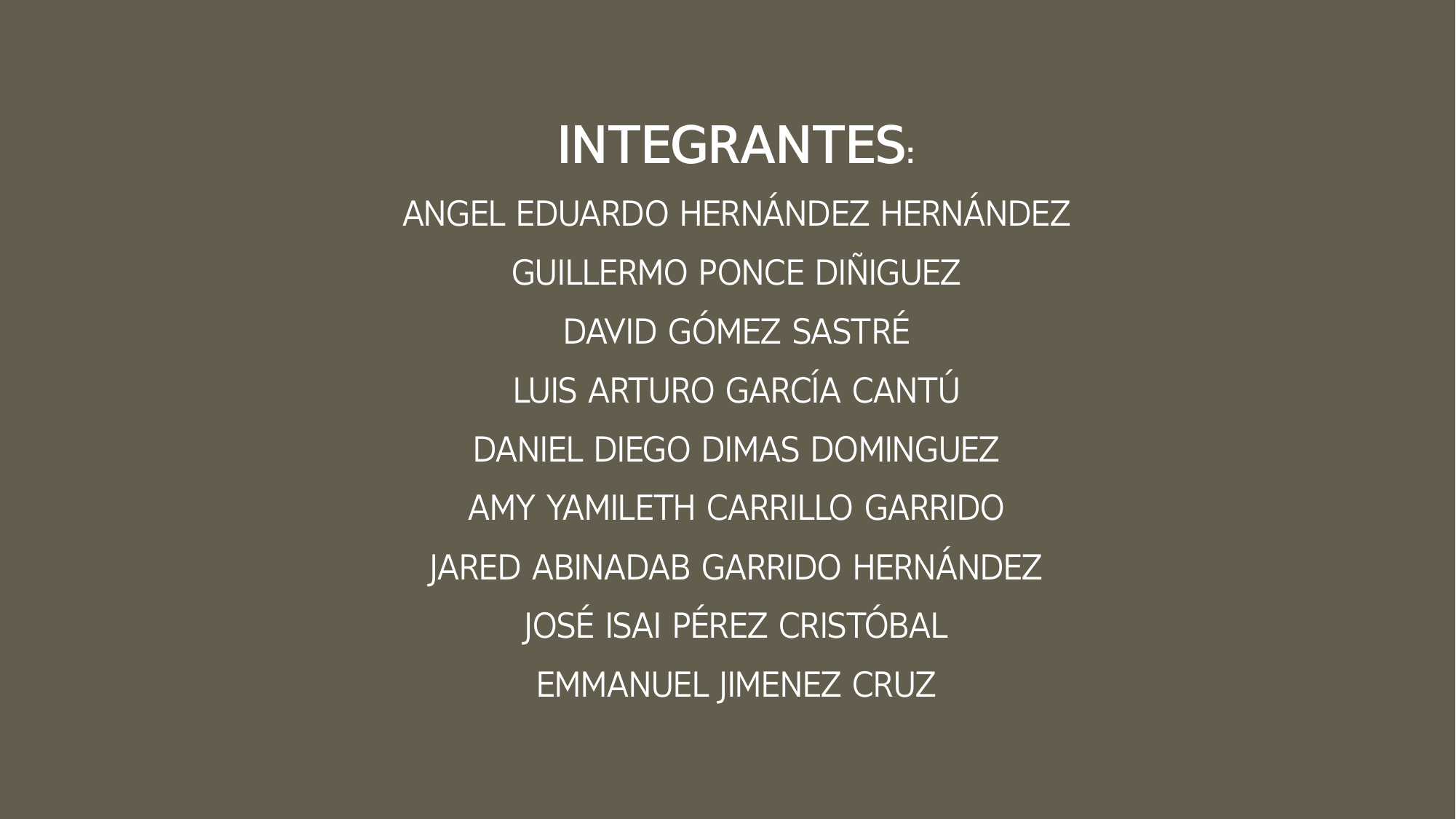

INTEGRANTES:
ANGEL EDUARDO HERNÁNDEZ HERNÁNDEZ
GUILLERMO PONCE DIÑIGUEZ
DAVID GÓMEZ SASTRÉ
LUIS ARTURO GARCÍA CANTÚ
DANIEL DIEGO DIMAS DOMINGUEZ
AMY YAMILETH CARRILLO GARRIDO
JARED ABINADAB GARRIDO HERNÁNDEZ
JOSÉ ISAI PÉREZ CRISTÓBAL
EMMANUEL JIMENEZ CRUZ